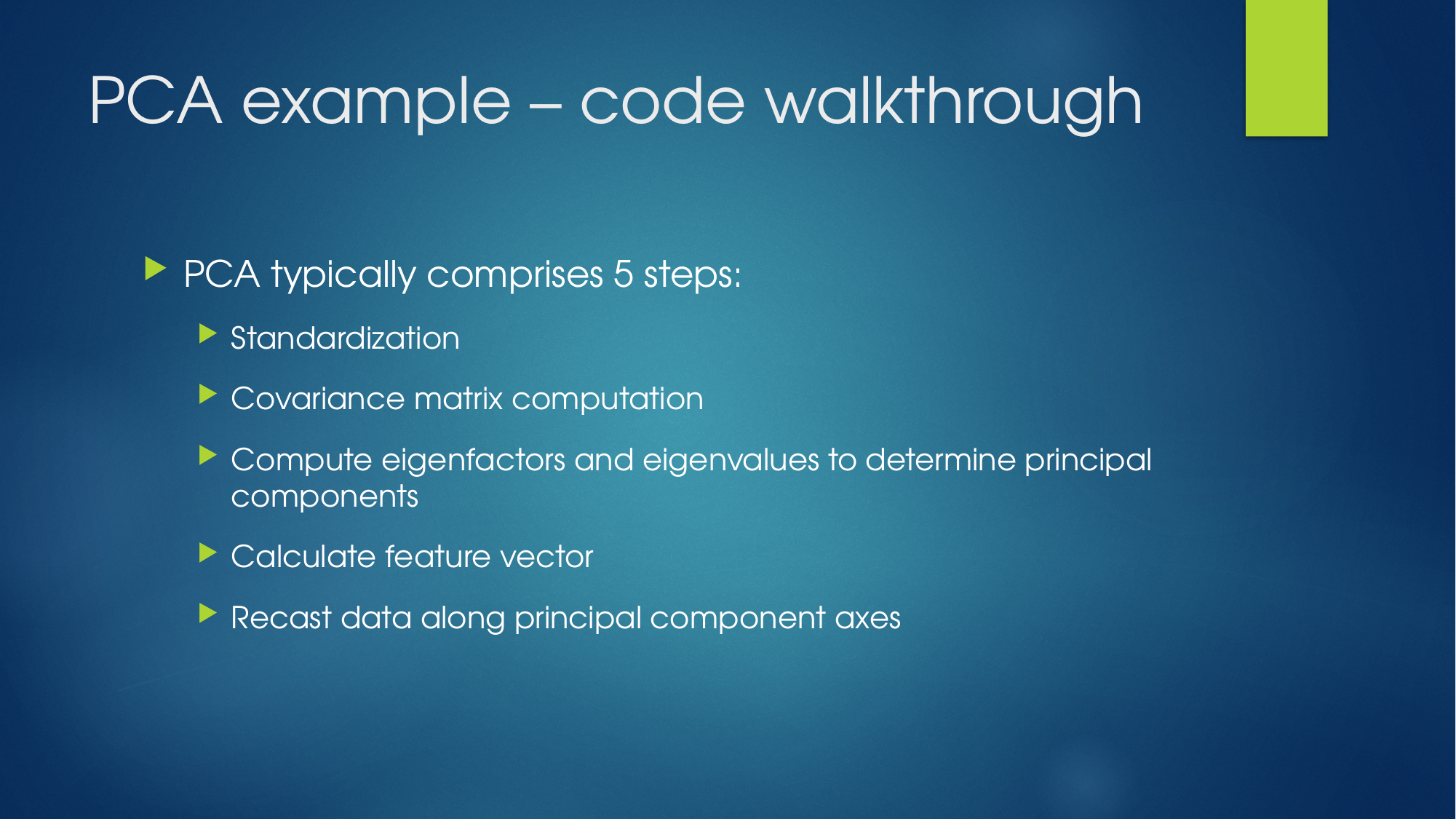

# PCA example – code walkthrough
PCA typically comprises 5 steps:
Standardization
Covariance matrix computation
Compute eigenfactors and eigenvalues to determine principal components
Calculate feature vector
Recast data along principal component axes